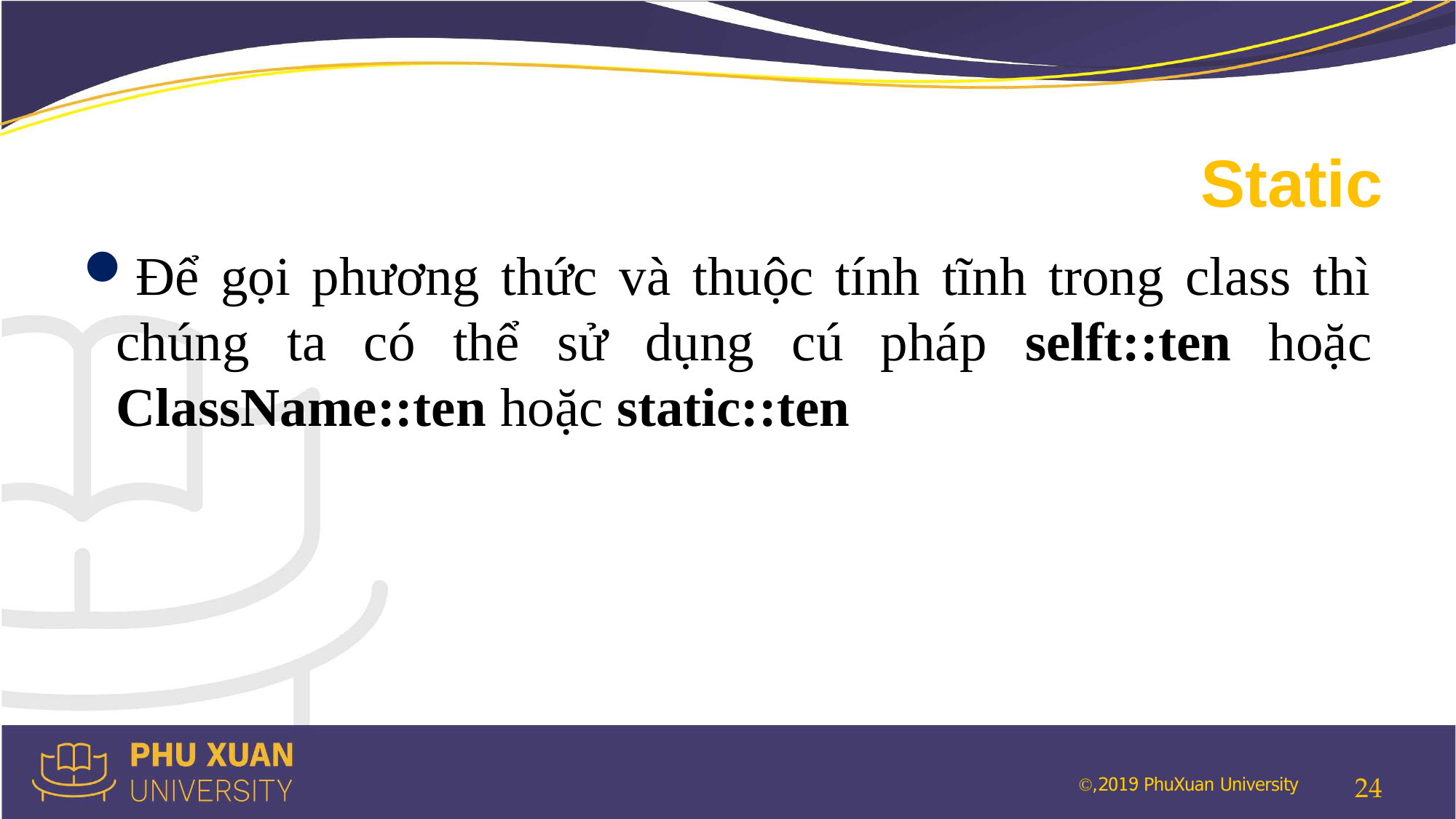

# Static
Để gọi phương thức và thuộc tính tĩnh trong class thì chúng ta có thể sử dụng cú pháp selft::ten hoặc ClassName::ten hoặc static::ten

24